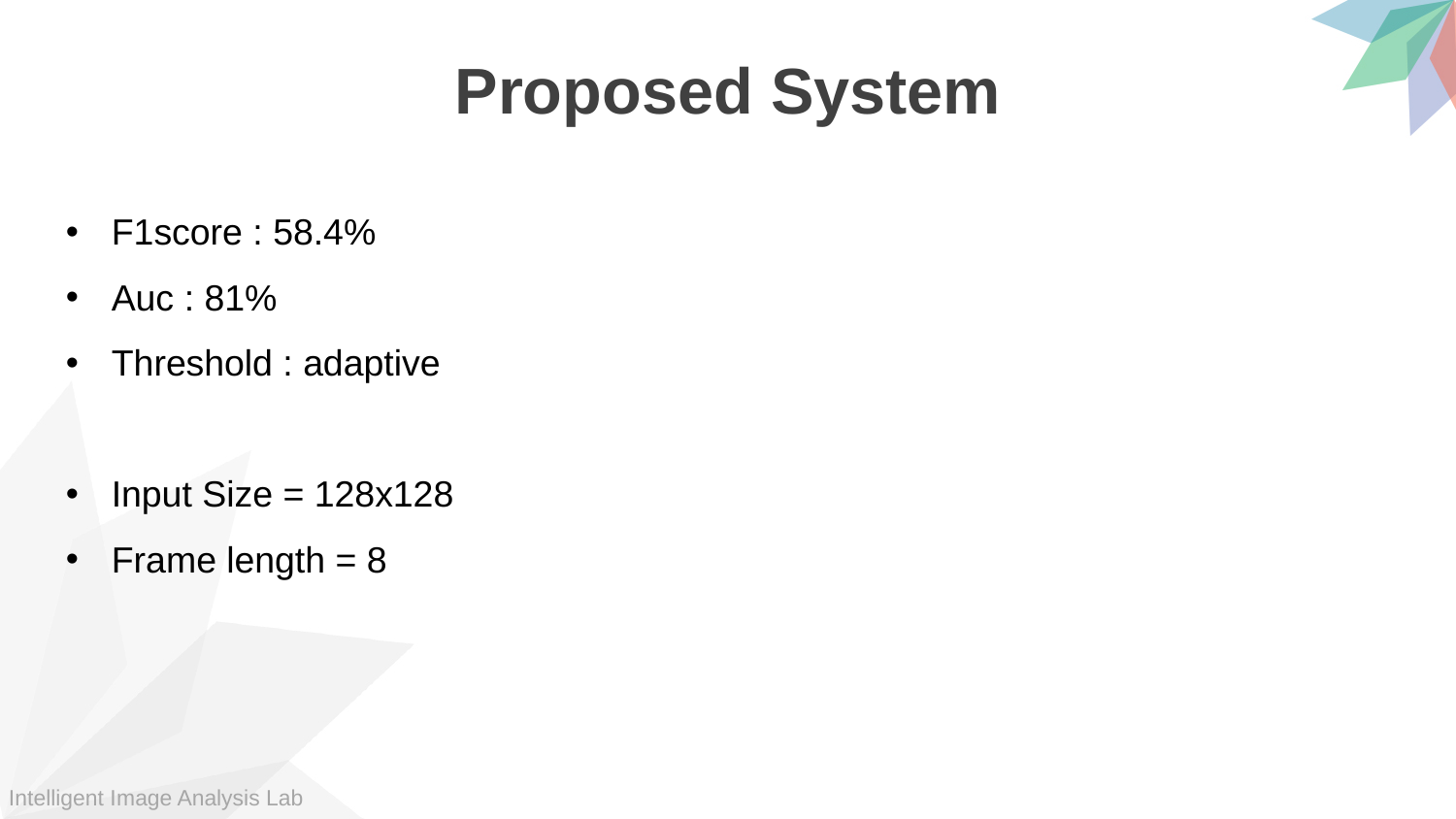

Proposed System
F1score : 58.4%
Auc : 81%
Threshold : adaptive

Input Size = 128x128
Frame length = 8